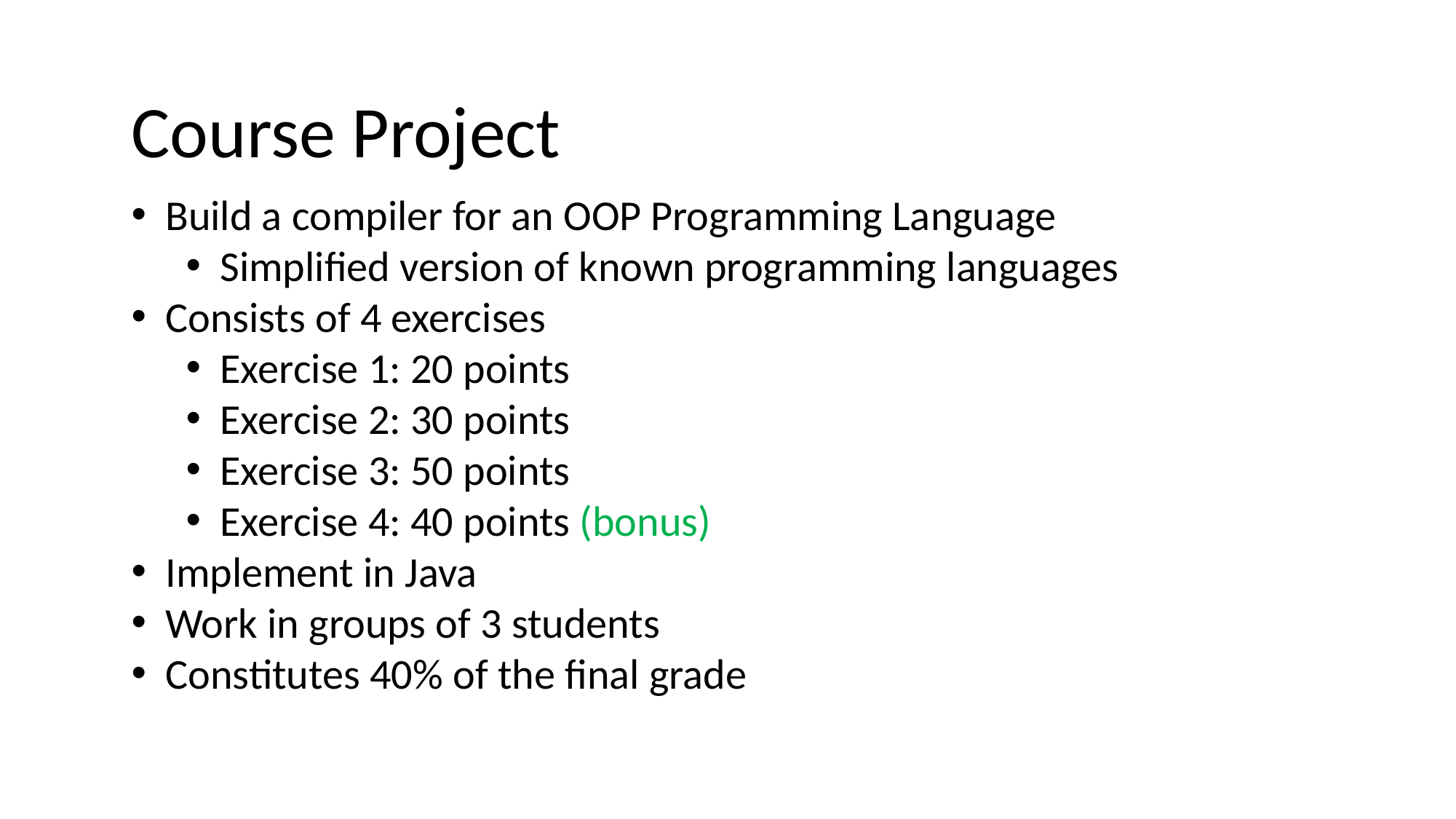

Course Project
Build a compiler for an OOP Programming Language
Simplified version of known programming languages
Consists of 4 exercises
Exercise 1: 20 points
Exercise 2: 30 points
Exercise 3: 50 points
Exercise 4: 40 points (bonus)
Implement in Java
Work in groups of 3 students
Constitutes 40% of the final grade